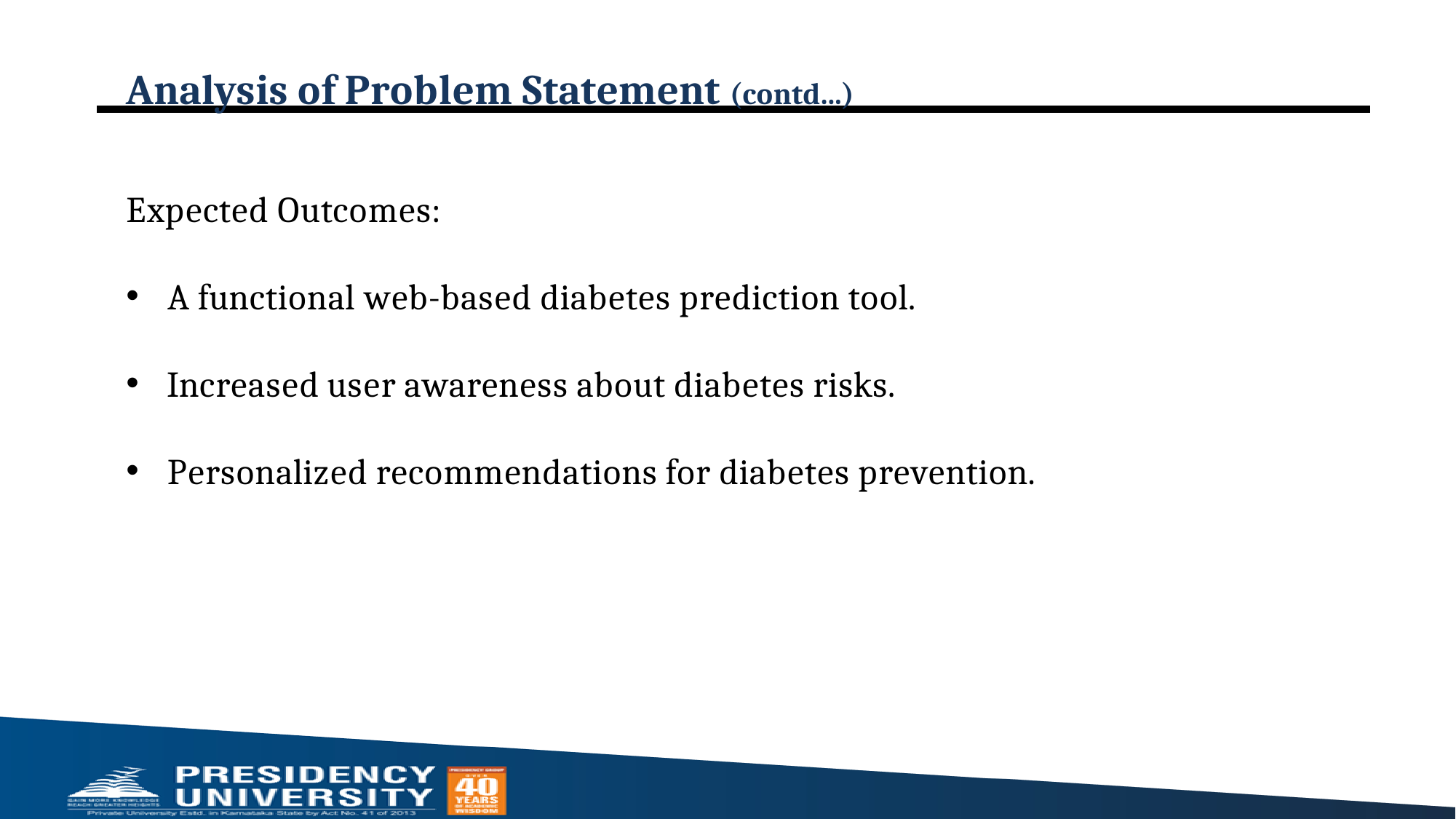

# Analysis of Problem Statement (contd...)
Expected Outcomes:
A functional web-based diabetes prediction tool.
Increased user awareness about diabetes risks.
Personalized recommendations for diabetes prevention.